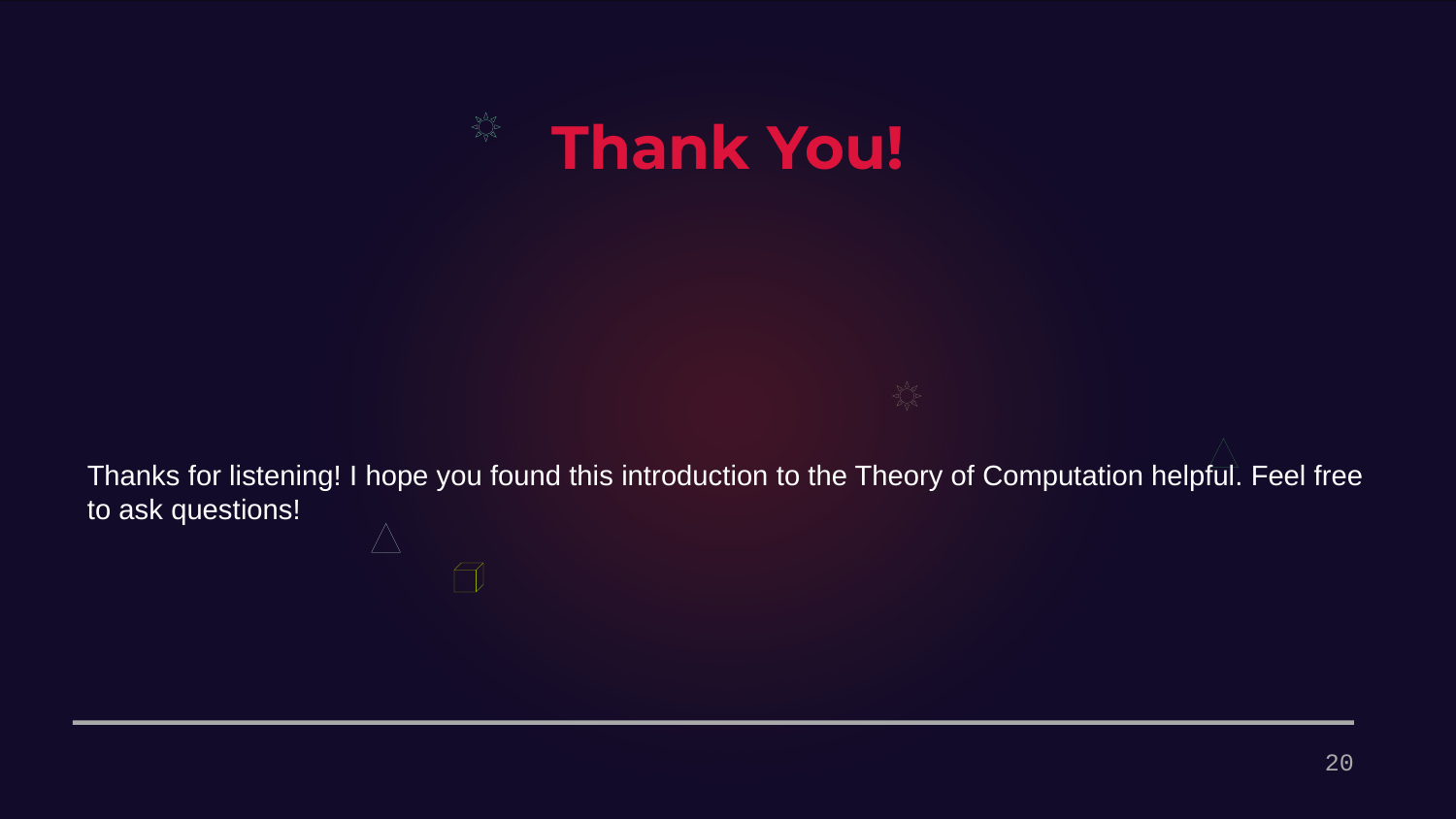

Thank You!

Thanks for listening! I hope you found this introduction to the Theory of Computation helpful. Feel free to ask questions!

20